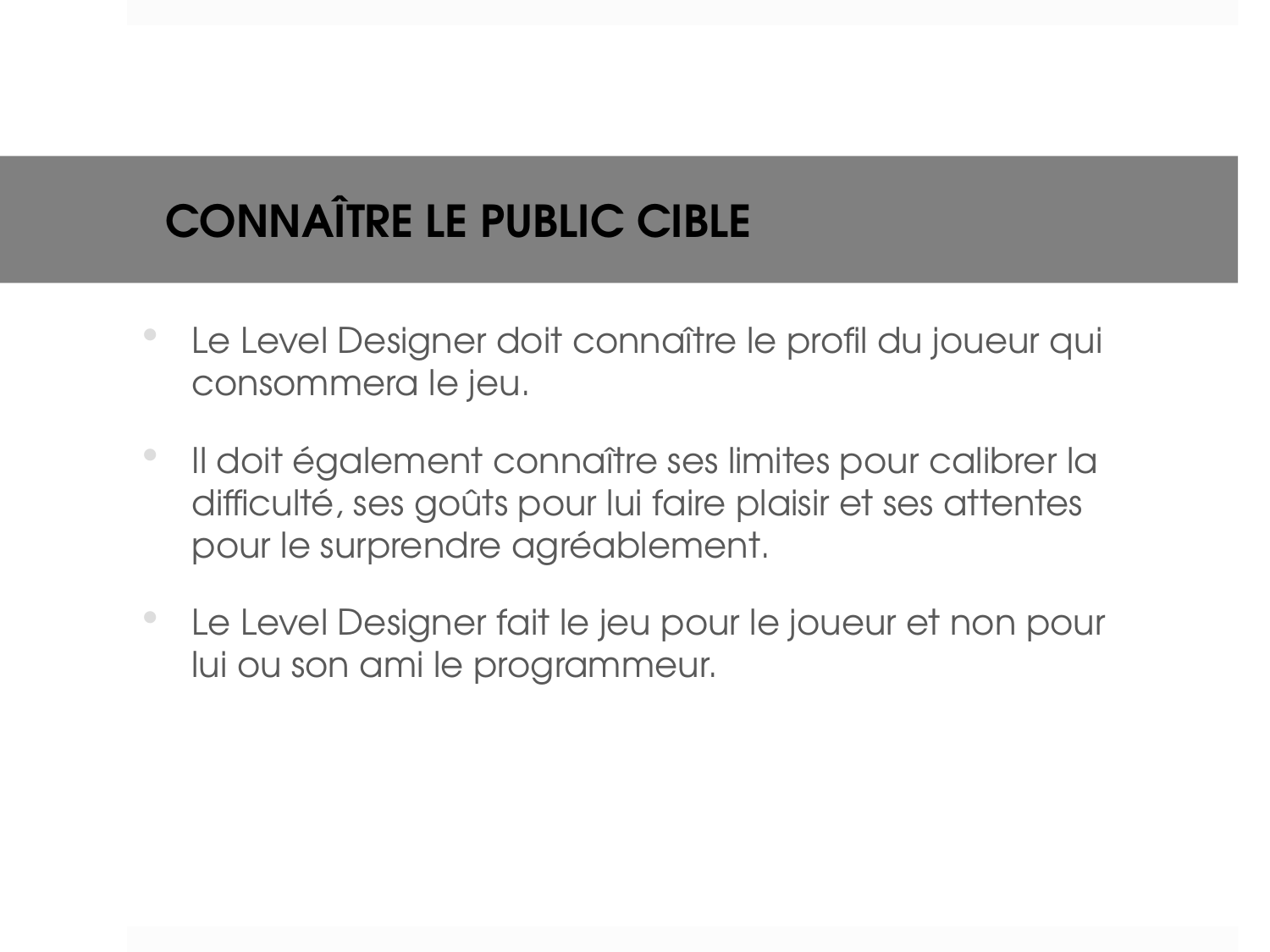

# Connaître le public cible
Le Level Designer doit connaître le profil du joueur qui consommera le jeu.
Il doit également connaître ses limites pour calibrer la difficulté, ses goûts pour lui faire plaisir et ses attentes pour le surprendre agréablement.
Le Level Designer fait le jeu pour le joueur et non pour lui ou son ami le programmeur.